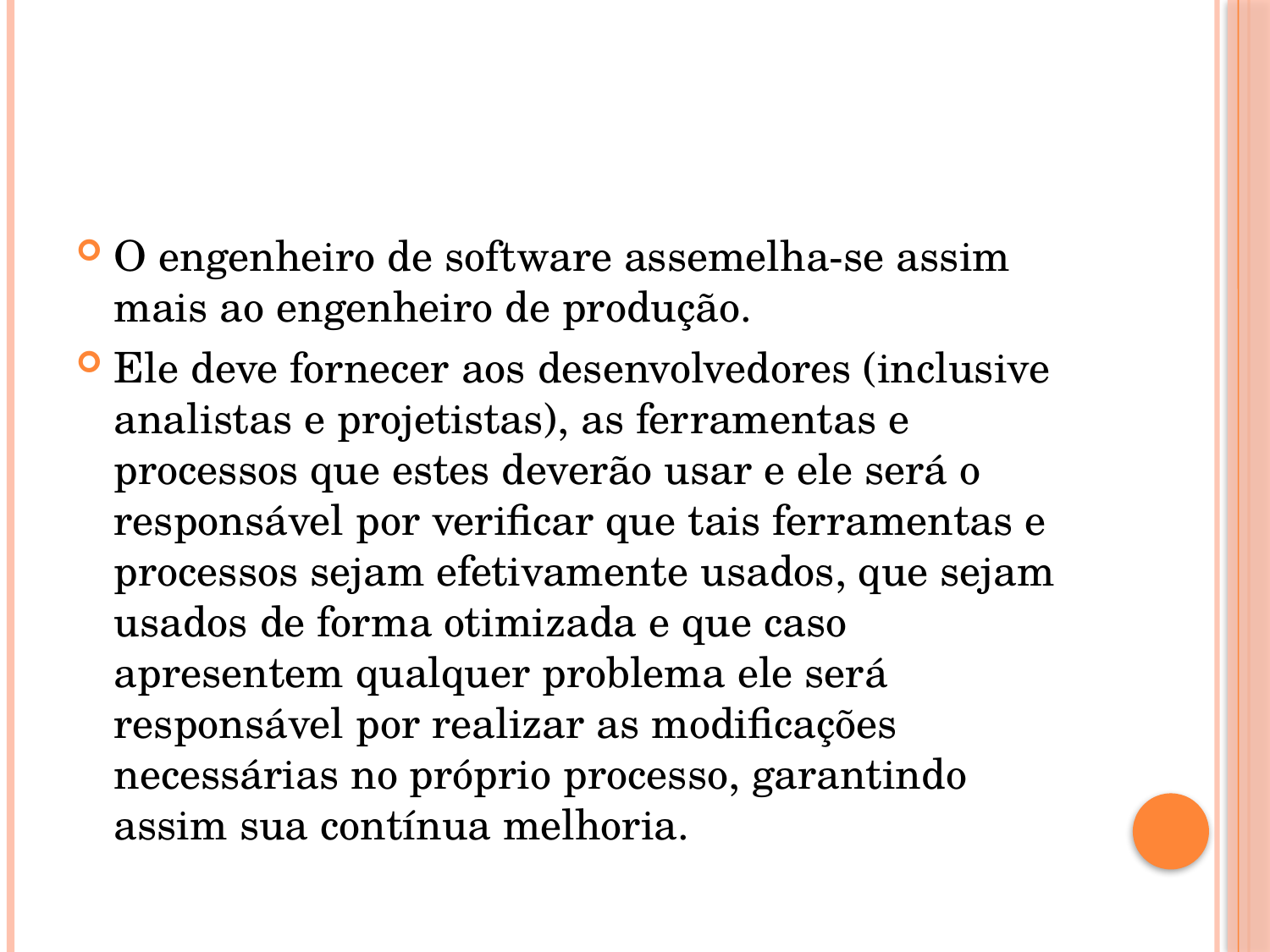

#
O engenheiro de software assemelha-se assim mais ao engenheiro de produção.
Ele deve fornecer aos desenvolvedores (inclusive analistas e projetistas), as ferramentas e processos que estes deverão usar e ele será o responsável por verificar que tais ferramentas e processos sejam efetivamente usados, que sejam usados de forma otimizada e que caso apresentem qualquer problema ele será responsável por realizar as modificações necessárias no próprio processo, garantindo assim sua contínua melhoria.